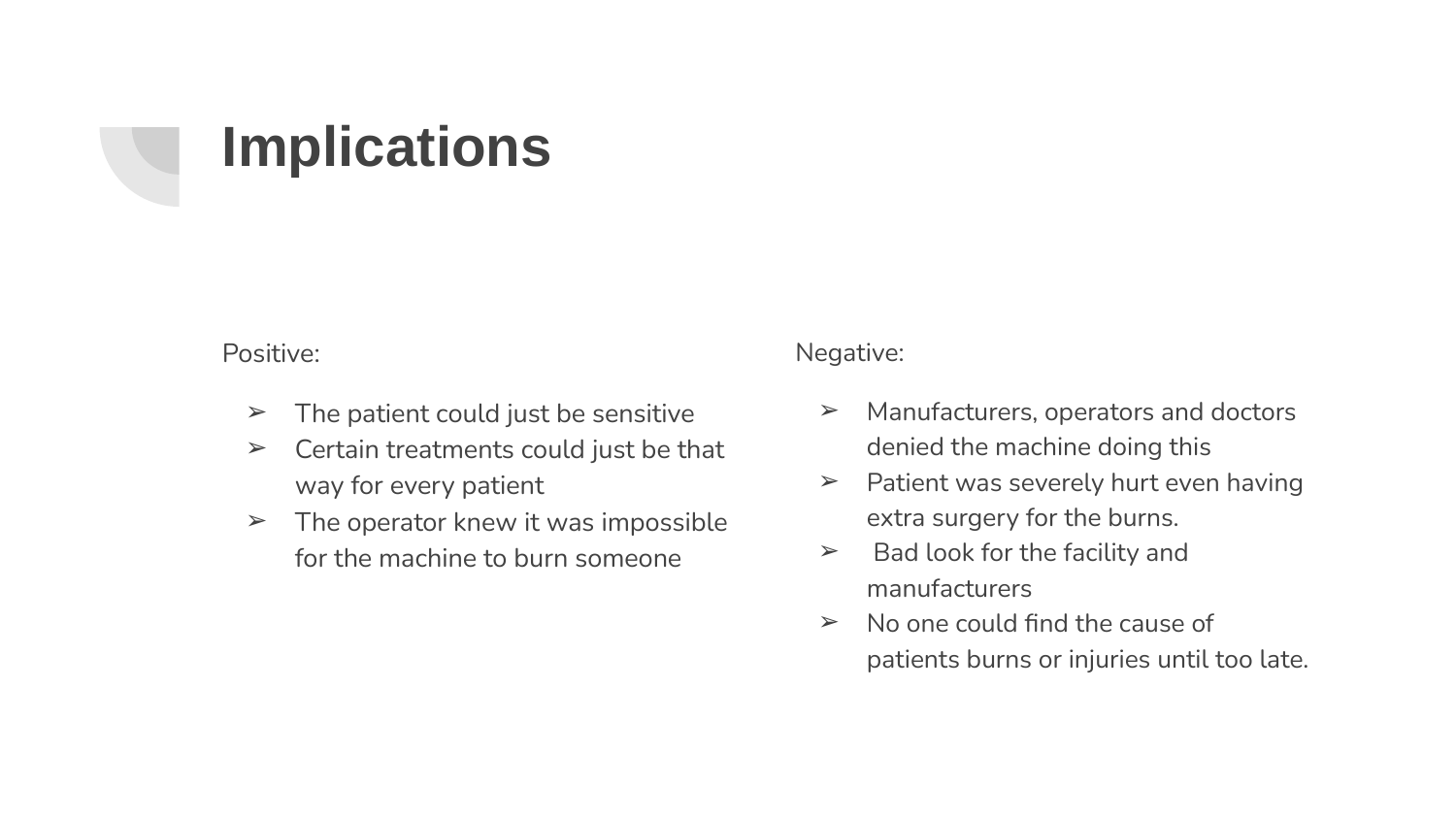

# Implications
Positive:
The patient could just be sensitive
Certain treatments could just be that way for every patient
The operator knew it was impossible for the machine to burn someone

Negative:
Manufacturers, operators and doctors denied the machine doing this
Patient was severely hurt even having extra surgery for the burns.
 Bad look for the facility and manufacturers
No one could find the cause of patients burns or injuries until too late.